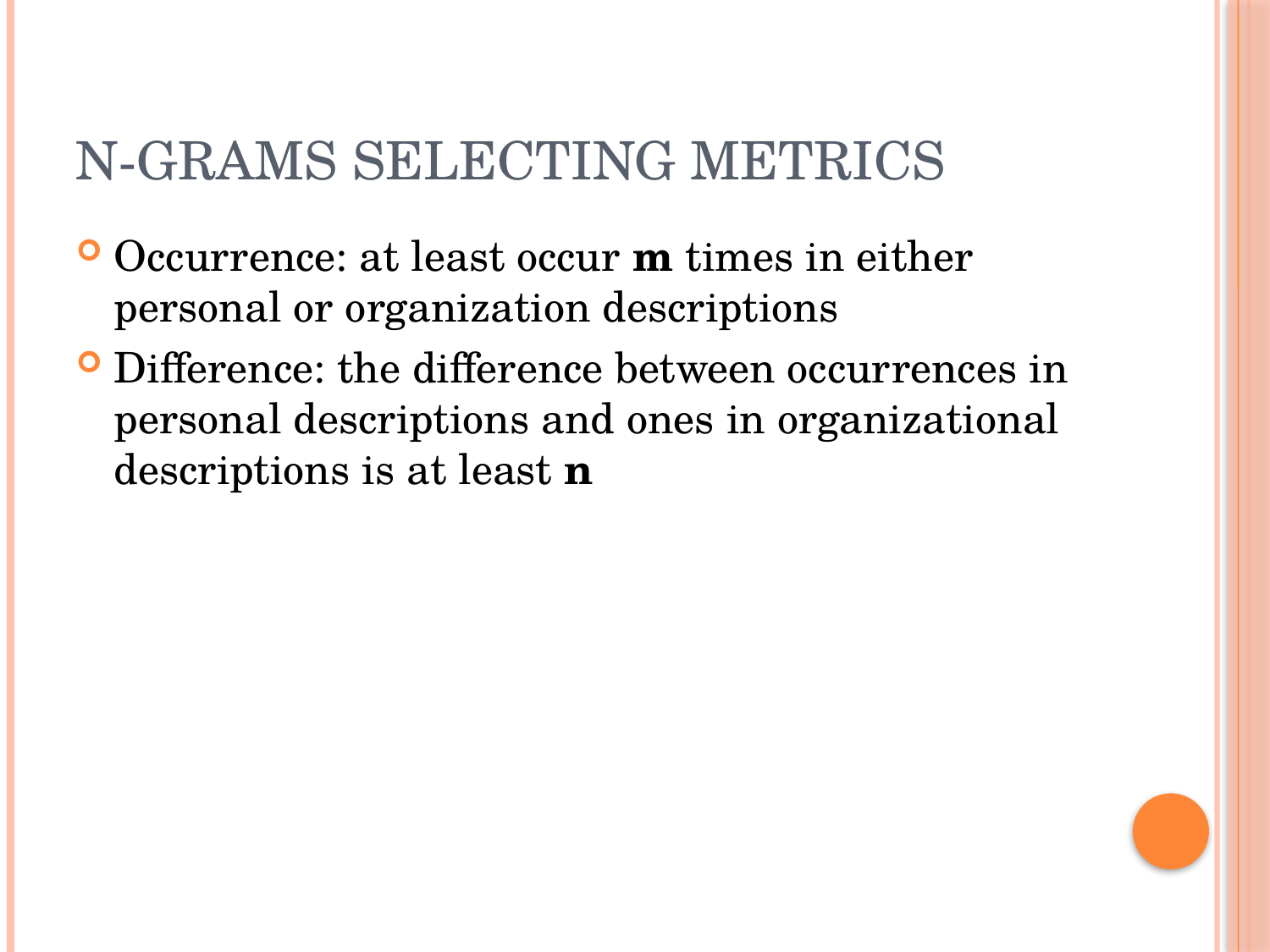

# N-grams Selecting Metrics
Occurrence: at least occur m times in either personal or organization descriptions
Difference: the difference between occurrences in personal descriptions and ones in organizational descriptions is at least n